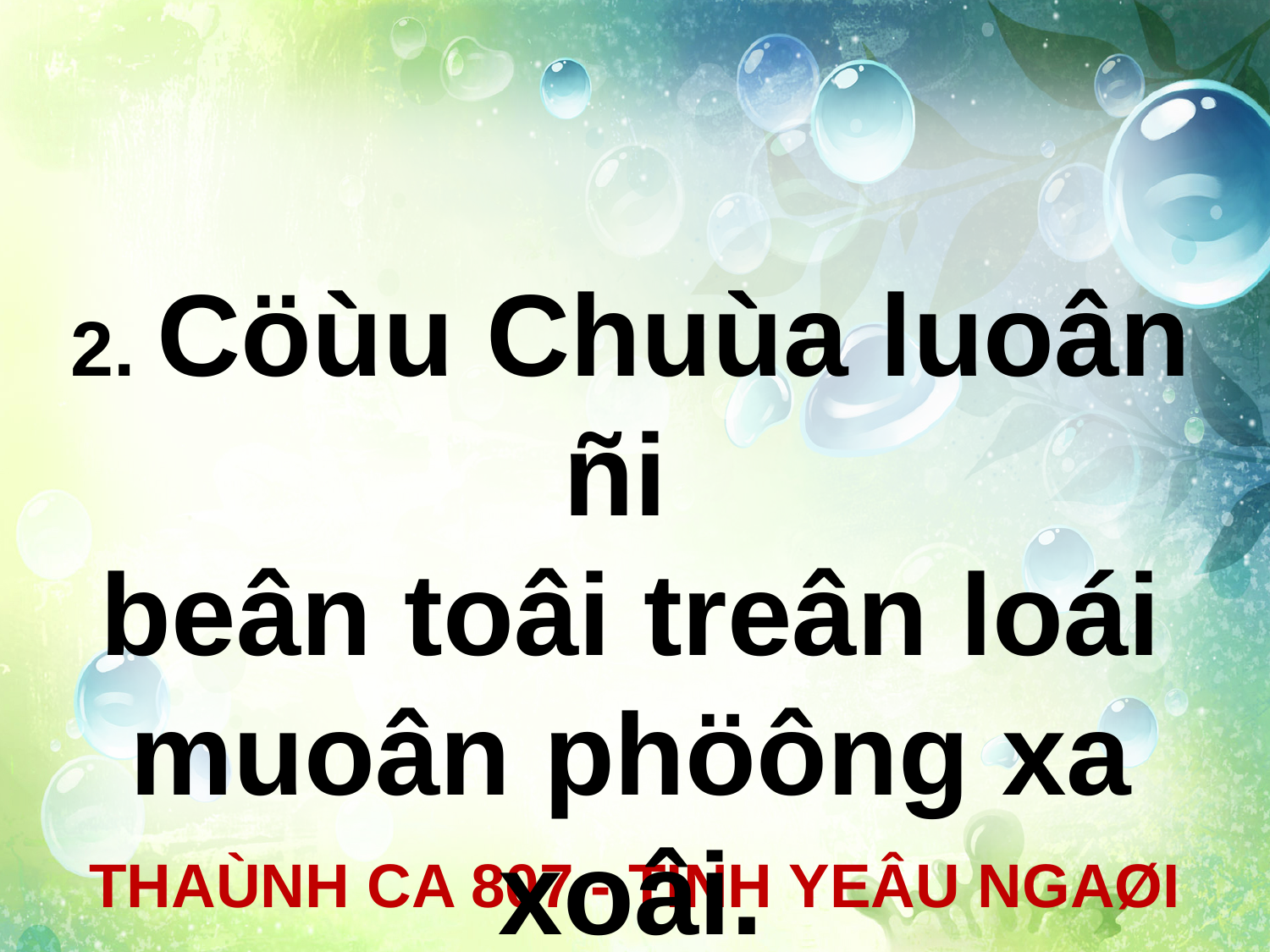

2. Cöùu Chuùa luoân ñi
beân toâi treân loái muoân phöông xa xoâi.
THAÙNH CA 807 - TÌNH YEÂU NGAØI